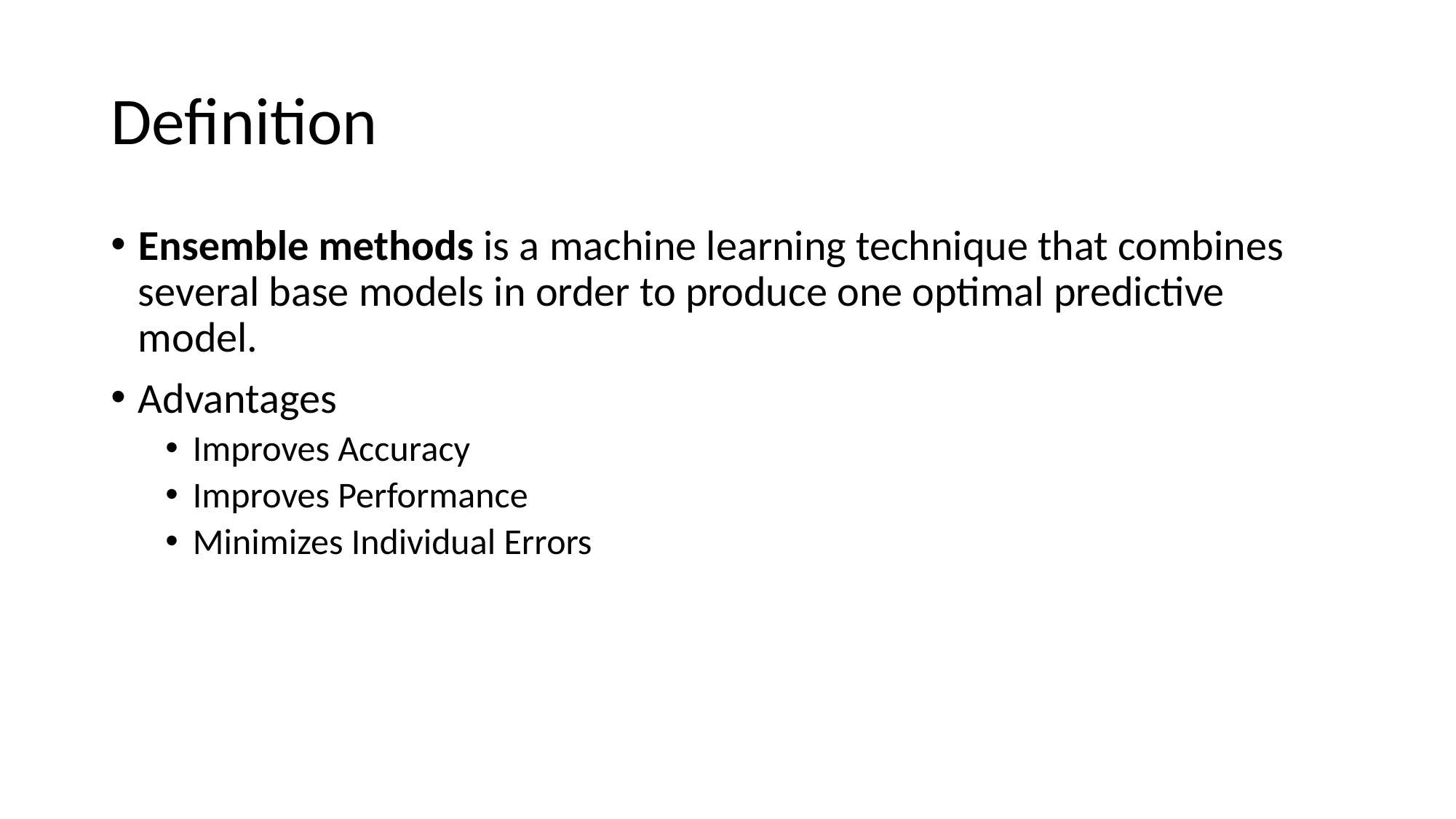

# Definition
Ensemble methods is a machine learning technique that combines several base models in order to produce one optimal predictive model.
Advantages
Improves Accuracy
Improves Performance
Minimizes Individual Errors